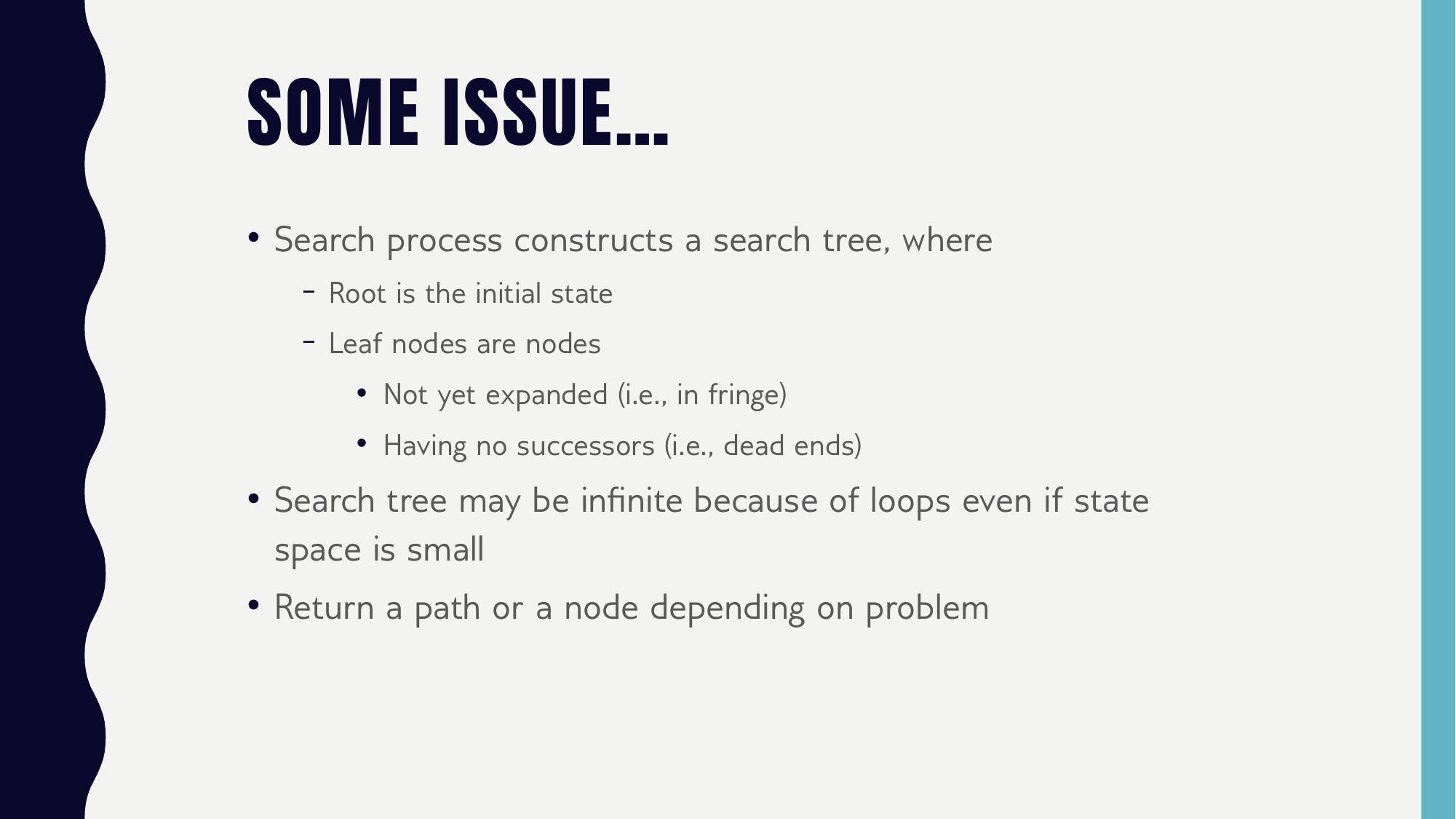

# Some issue…
Search process constructs a search tree, where
Root is the initial state
Leaf nodes are nodes
Not yet expanded (i.e., in fringe)
Having no successors (i.e., dead ends)
Search tree may be infinite because of loops even if state space is small
Return a path or a node depending on problem